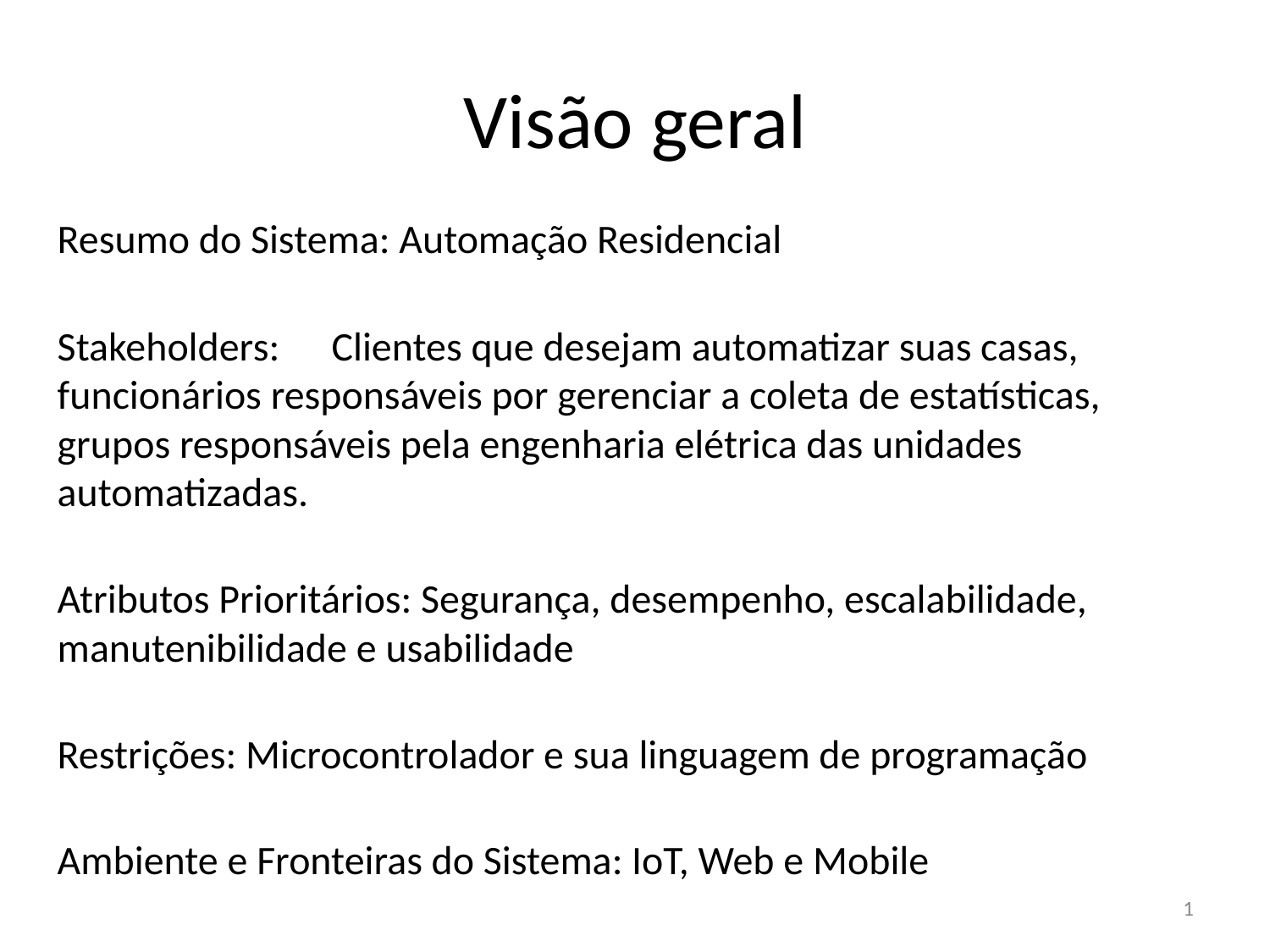

# Visão geral
Resumo do Sistema: Automação Residencial

Stakeholders:	Clientes que desejam automatizar suas casas, funcionários responsáveis por gerenciar a coleta de estatísticas, grupos responsáveis pela engenharia elétrica das unidades automatizadas.

Atributos Prioritários: Segurança, desempenho, escalabilidade, manutenibilidade e usabilidade

Restrições: Microcontrolador e sua linguagem de programação

Ambiente e Fronteiras do Sistema: IoT, Web e Mobile

1